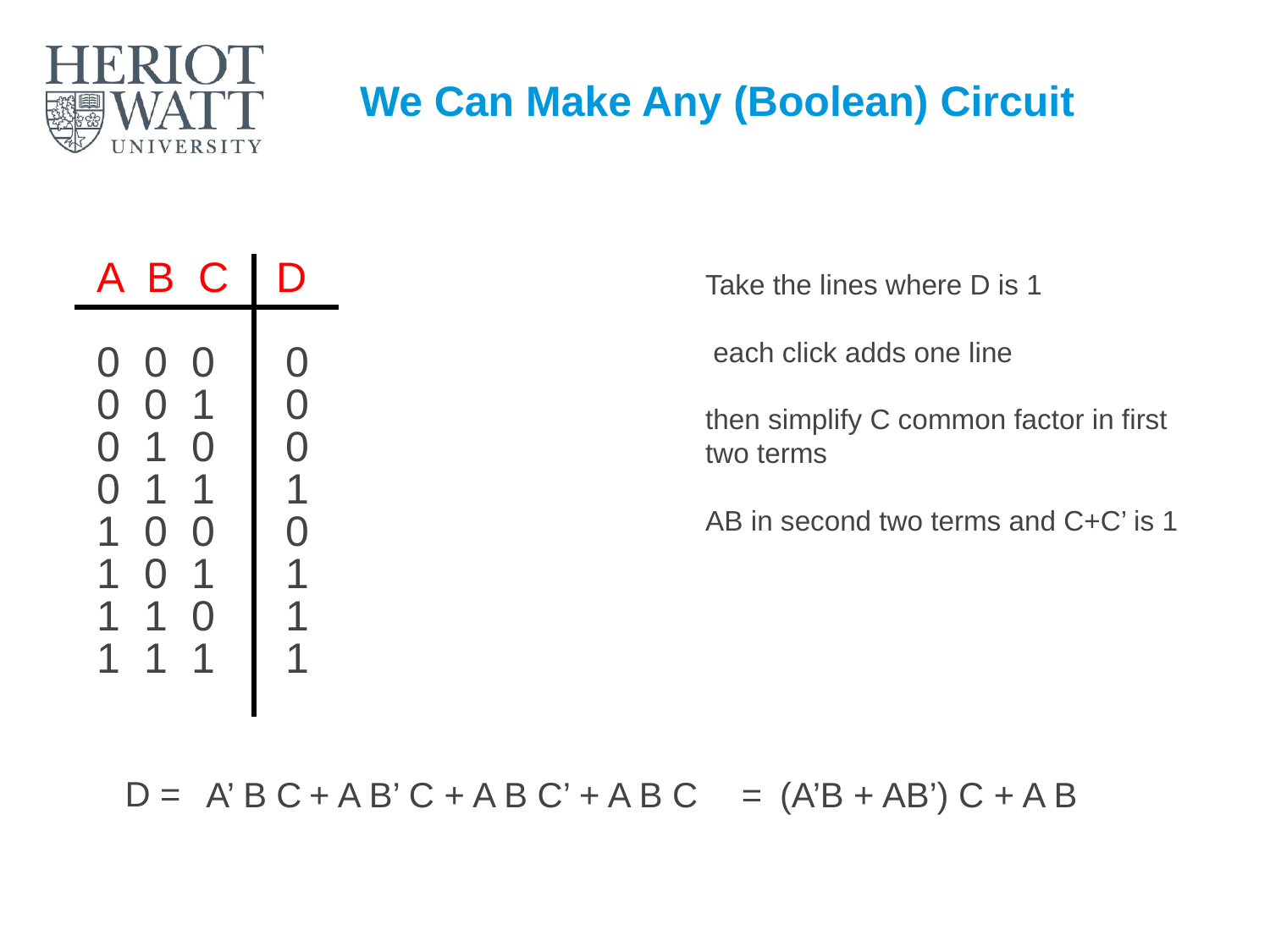

# We Can Make Any (Boolean) Circuit
A  B  C    D
0  0  0      0
0  0  1      0
0  1  0      0
0  1  1      1
1  0  0      0
1  0  1      1
1  1  0      1
1  1  1      1
Take the lines where D is 1

 each click adds one line

then simplify C common factor in first two terms

AB in second two terms and C+C’ is 1
D =
=
A’ B C + A B’ C + A B C’ + A B C
(A’B + AB’) C + A B